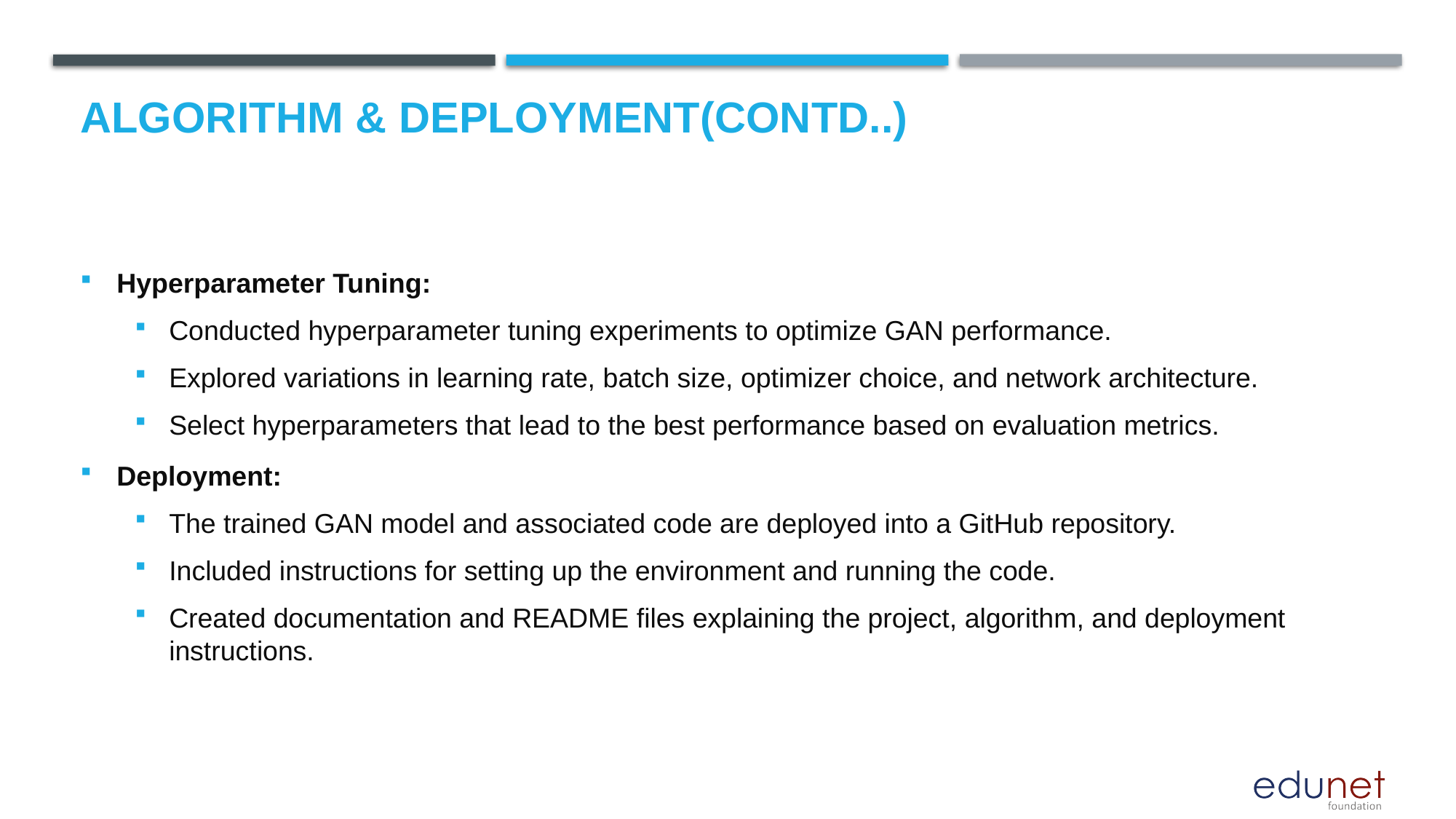

# Algorithm & Deployment(Contd..)
Hyperparameter Tuning:
Conducted hyperparameter tuning experiments to optimize GAN performance.
Explored variations in learning rate, batch size, optimizer choice, and network architecture.
Select hyperparameters that lead to the best performance based on evaluation metrics.
Deployment:
The trained GAN model and associated code are deployed into a GitHub repository.
Included instructions for setting up the environment and running the code.
Created documentation and README files explaining the project, algorithm, and deployment instructions.